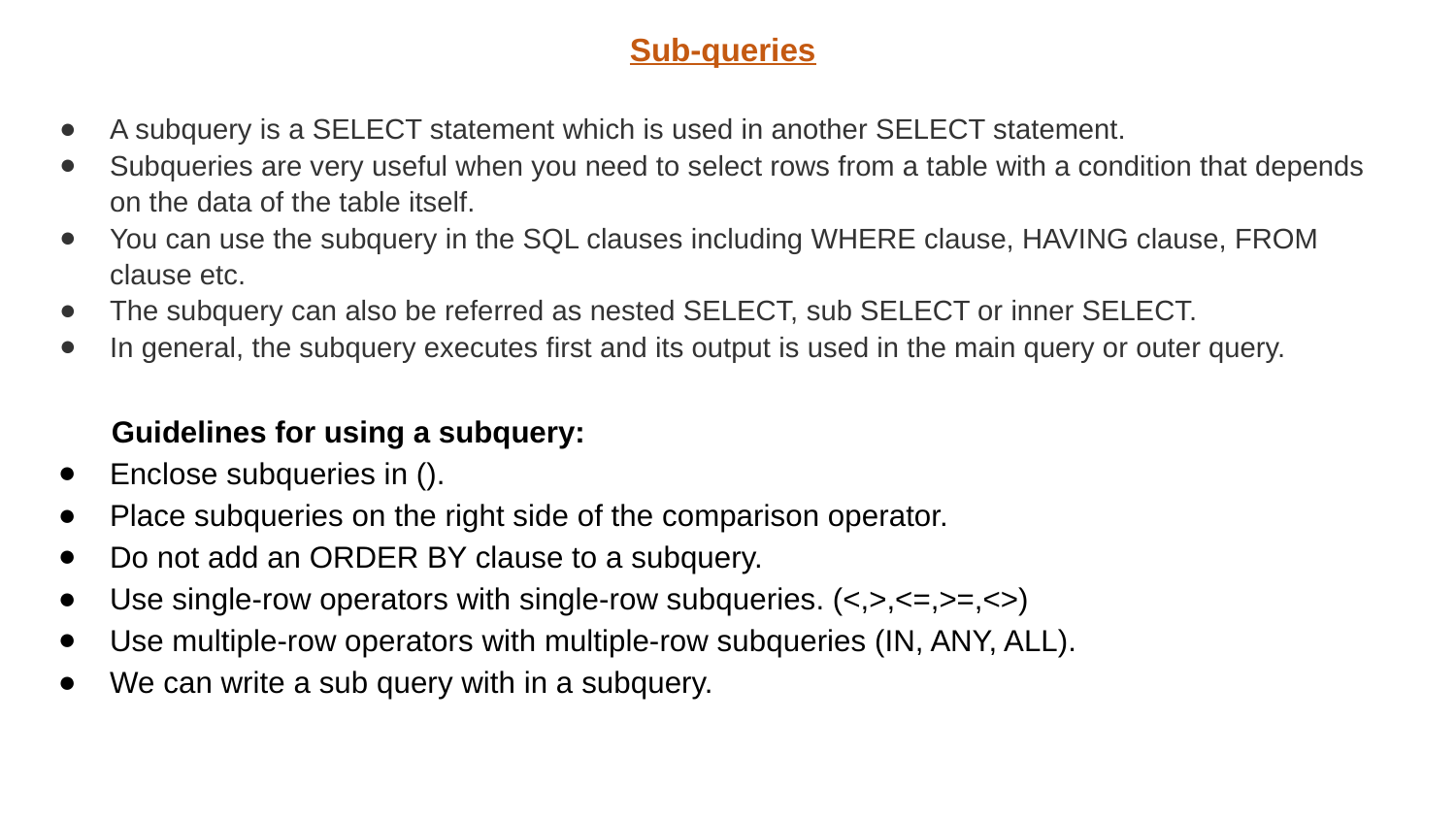

Sub-queries
A subquery is a SELECT statement which is used in another SELECT statement.
Subqueries are very useful when you need to select rows from a table with a condition that depends on the data of the table itself.
You can use the subquery in the SQL clauses including WHERE clause, HAVING clause, FROM clause etc.
The subquery can also be referred as nested SELECT, sub SELECT or inner SELECT.
In general, the subquery executes first and its output is used in the main query or outer query.

           Guidelines for using a subquery:
Enclose subqueries in ().
Place subqueries on the right side of the comparison operator.
Do not add an ORDER BY clause to a subquery.
Use single-row operators with single-row subqueries. (<,>,<=,>=,<>)
Use multiple-row operators with multiple-row subqueries (IN, ANY, ALL).
We can write a sub query with in a subquery.